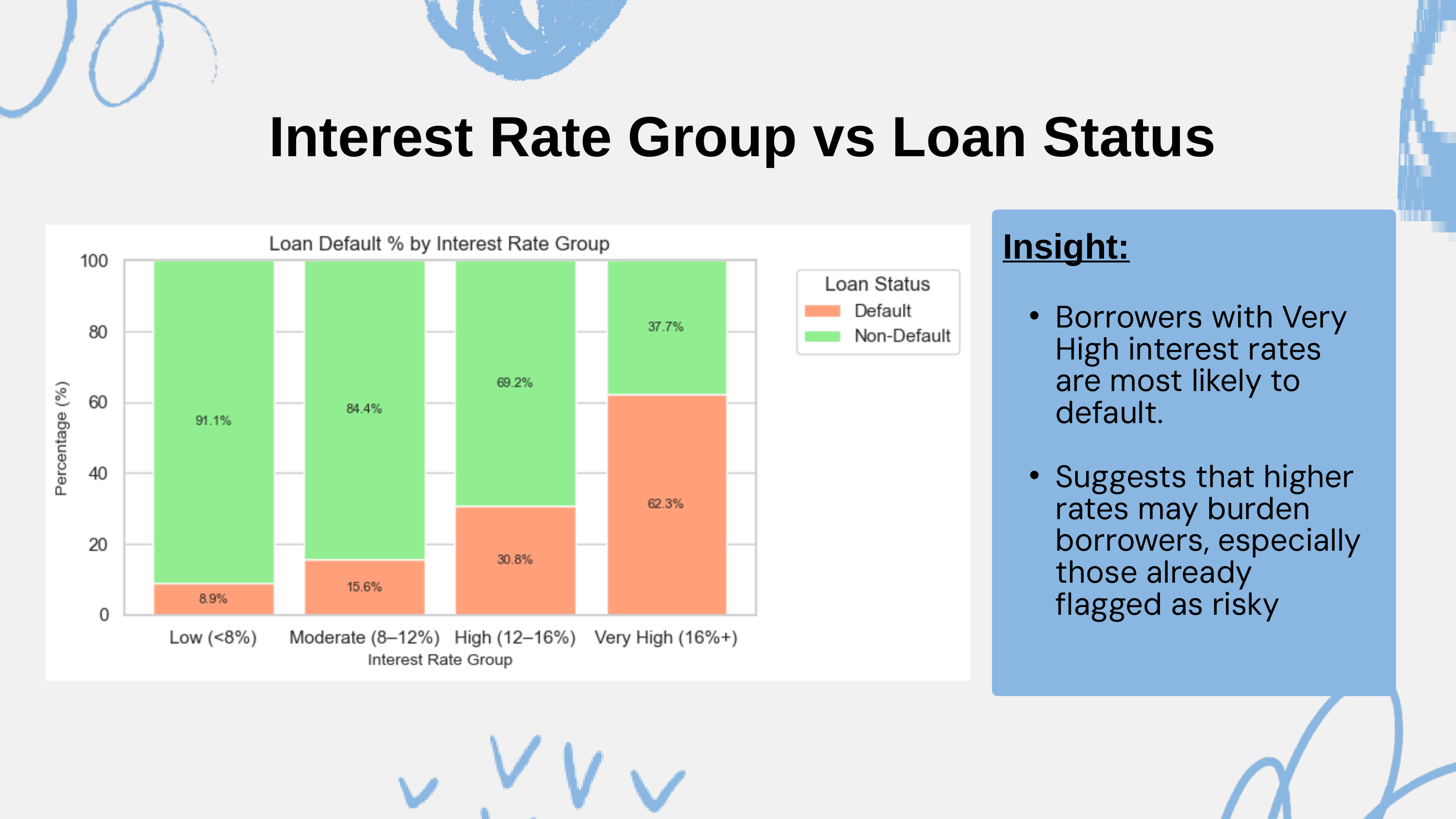

Interest Rate Group vs Loan Status

Insight:

Borrowers with Very High interest rates are most likely to default.

Suggests that higher rates may burden borrowers, especially those already flagged as risky